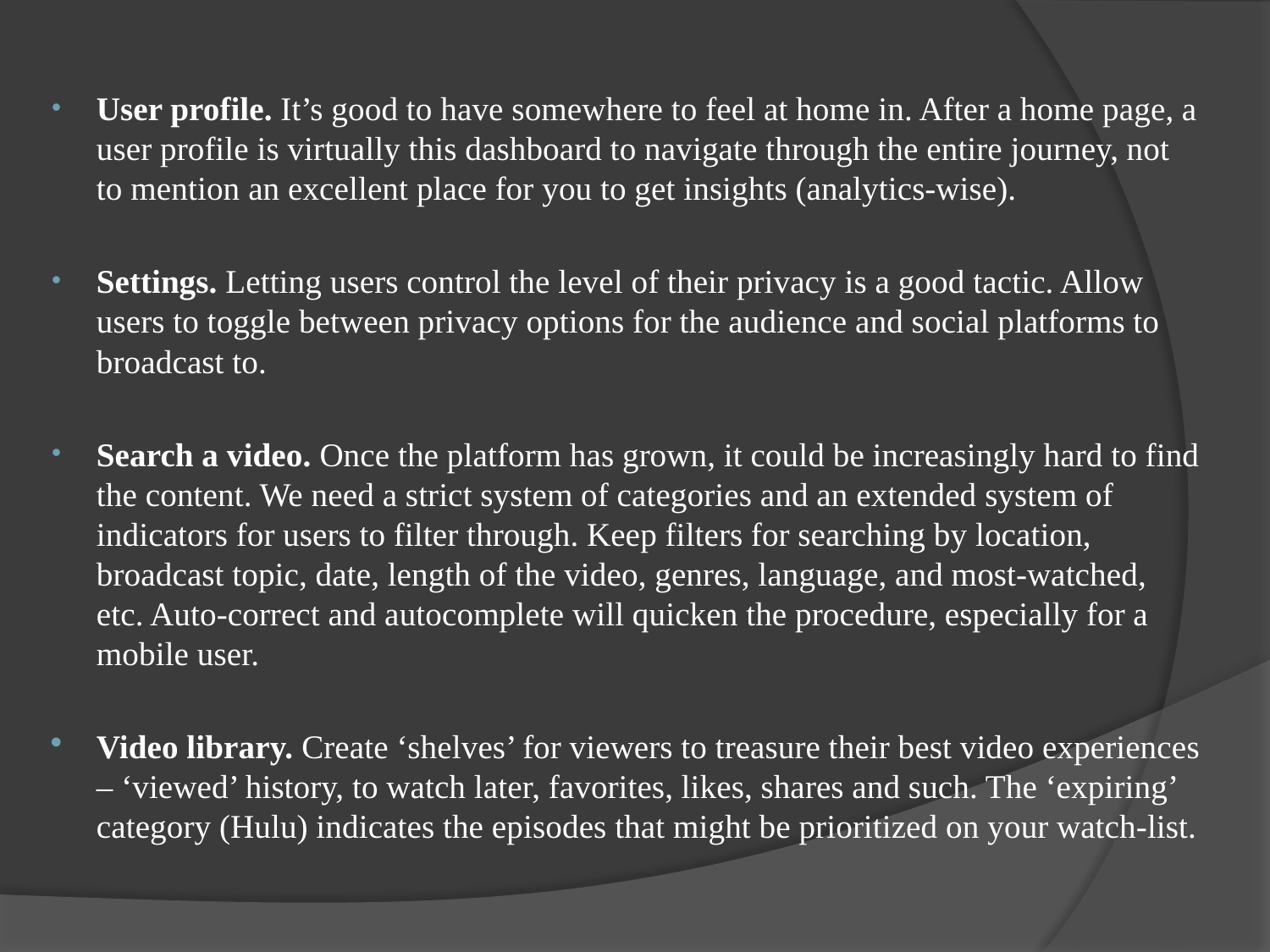

User profile. It’s good to have somewhere to feel at home in. After a home page, a user profile is virtually this dashboard to navigate through the entire journey, not to mention an excellent place for you to get insights (analytics-wise).

Settings. Letting users control the level of their privacy is a good tactic. Allow users to toggle between privacy options for the audience and social platforms to broadcast to.

Search a video. Once the platform has grown, it could be increasingly hard to find the content. We need a strict system of categories and an extended system of indicators for users to filter through. Keep filters for searching by location, broadcast topic, date, length of the video, genres, language, and most-watched, etc. Auto-correct and autocomplete will quicken the procedure, especially for a mobile user.

Video library. Create ‘shelves’ for viewers to treasure their best video experiences – ‘viewed’ history, to watch later, favorites, likes, shares and such. The ‘expiring’ category (Hulu) indicates the episodes that might be prioritized on your watch-list.